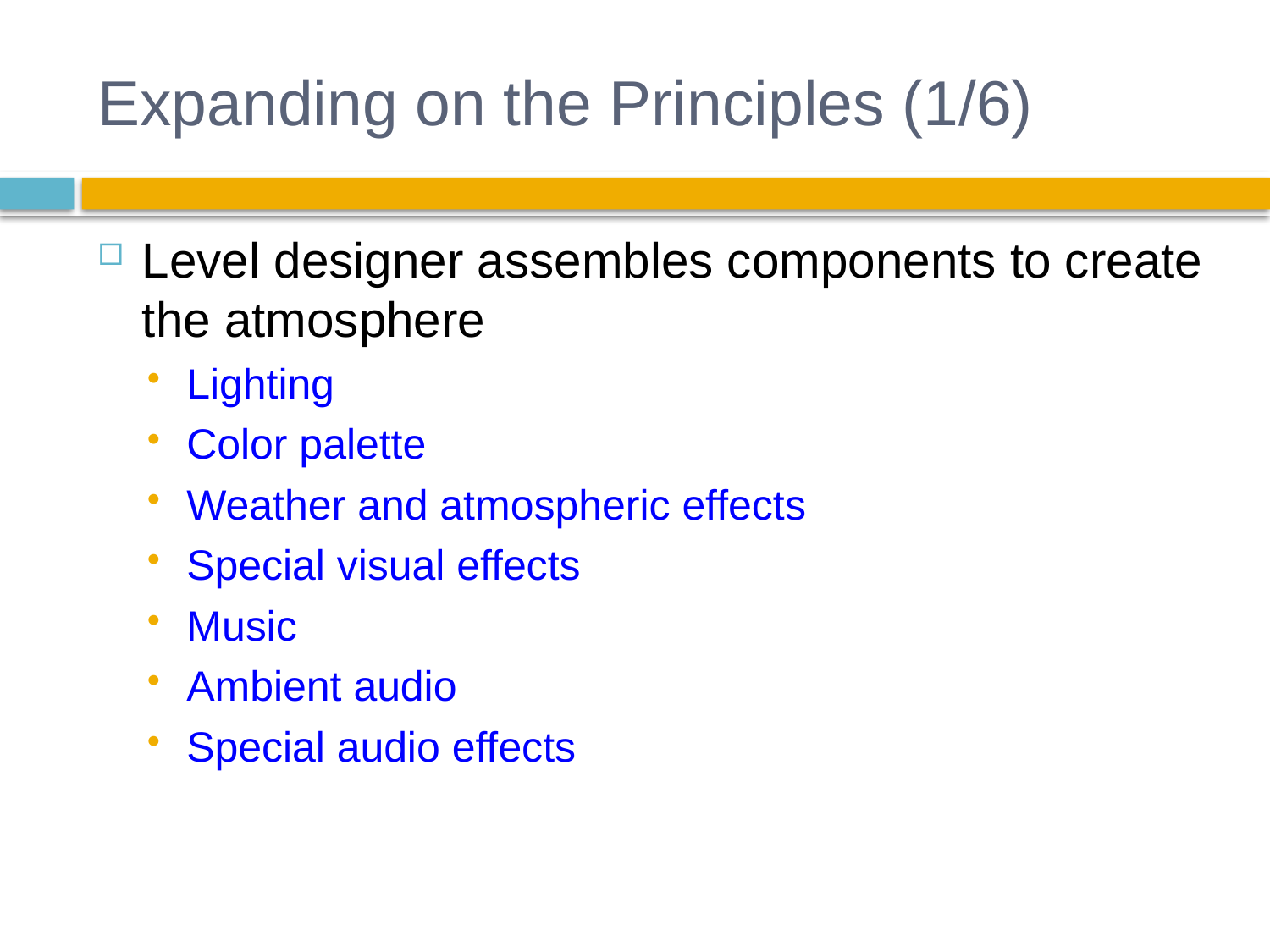

# Expanding on the Principles (1/6)
Level designer assembles components to create the atmosphere
Lighting
Color palette
Weather and atmospheric effects
Special visual effects
Music
Ambient audio
Special audio effects